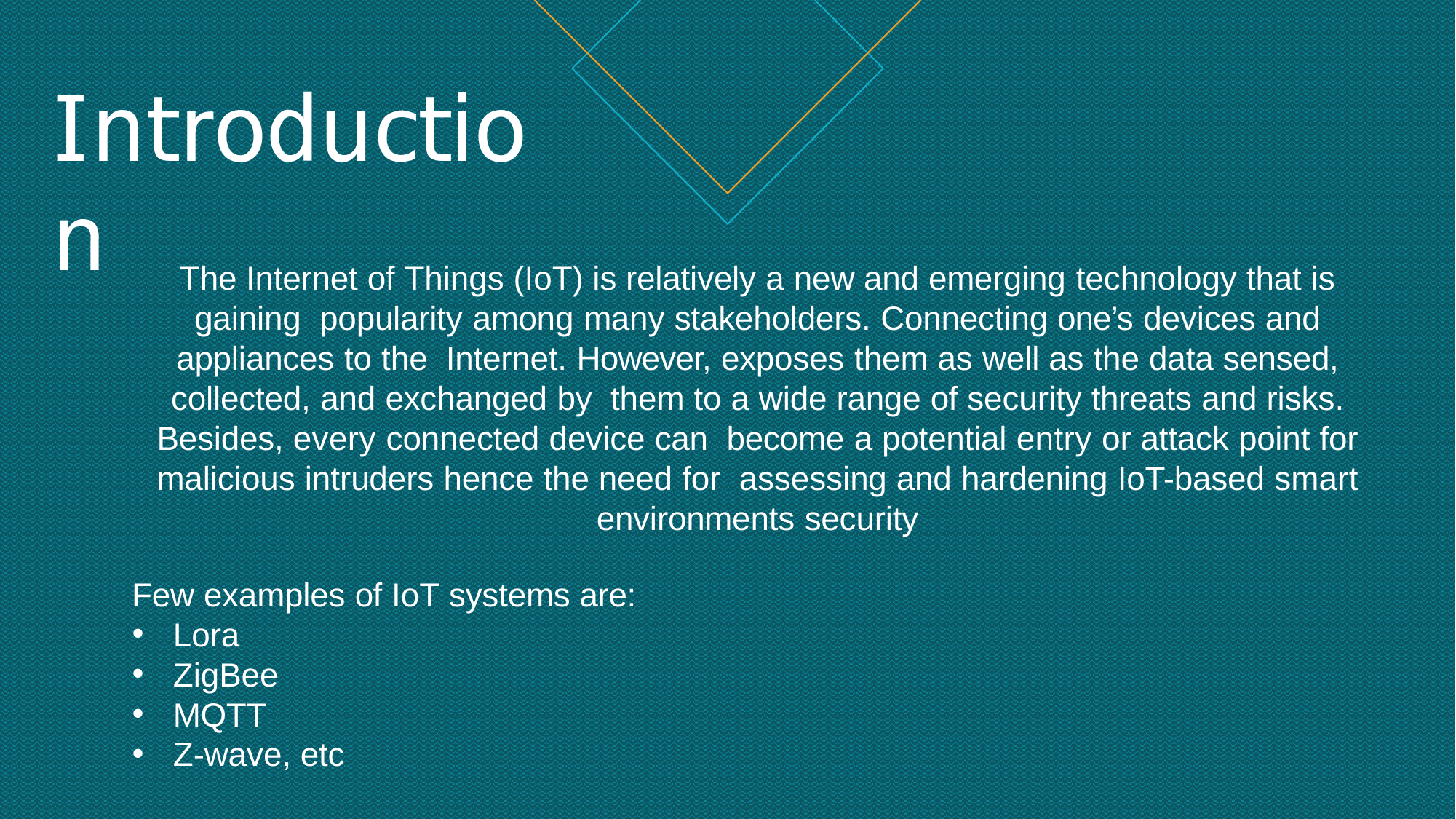

# Introduction
The Internet of Things (IoT) is relatively a new and emerging technology that is gaining  popularity among many stakeholders. Connecting one’s devices and appliances to the  Internet. However, exposes them as well as the data sensed, collected, and exchanged by  them to a wide range of security threats and risks. Besides, every connected device can  become a potential entry or attack point for malicious intruders hence the need for  assessing and hardening IoT-based smart environments security

Few examples of IoT systems are:
Lora
ZigBee
MQTT
Z-wave, etc